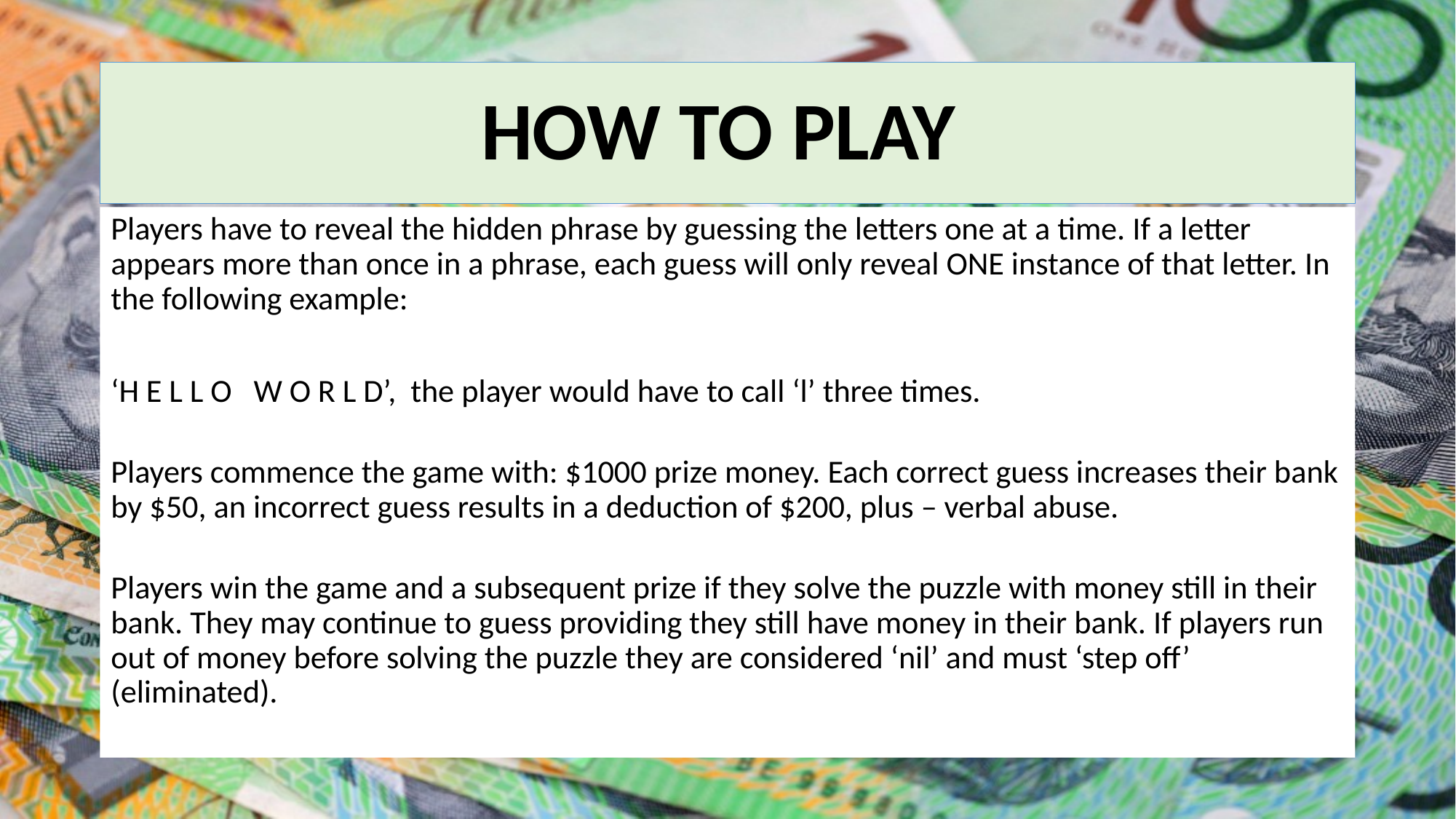

# HOW TO PLAY
Players have to reveal the hidden phrase by guessing the letters one at a time. If a letter appears more than once in a phrase, each guess will only reveal ONE instance of that letter. In the following example:

‘H E L L O   W O R L D’,  the player would have to call ‘l’ three times.
Players commence the game with: $1000 prize money. Each correct guess increases their bank by $50, an incorrect guess results in a deduction of $200, plus – verbal abuse.
Players win the game and a subsequent prize if they solve the puzzle with money still in their bank. They may continue to guess providing they still have money in their bank. If players run out of money before solving the puzzle they are considered ‘nil’ and must ‘step off’ (eliminated).